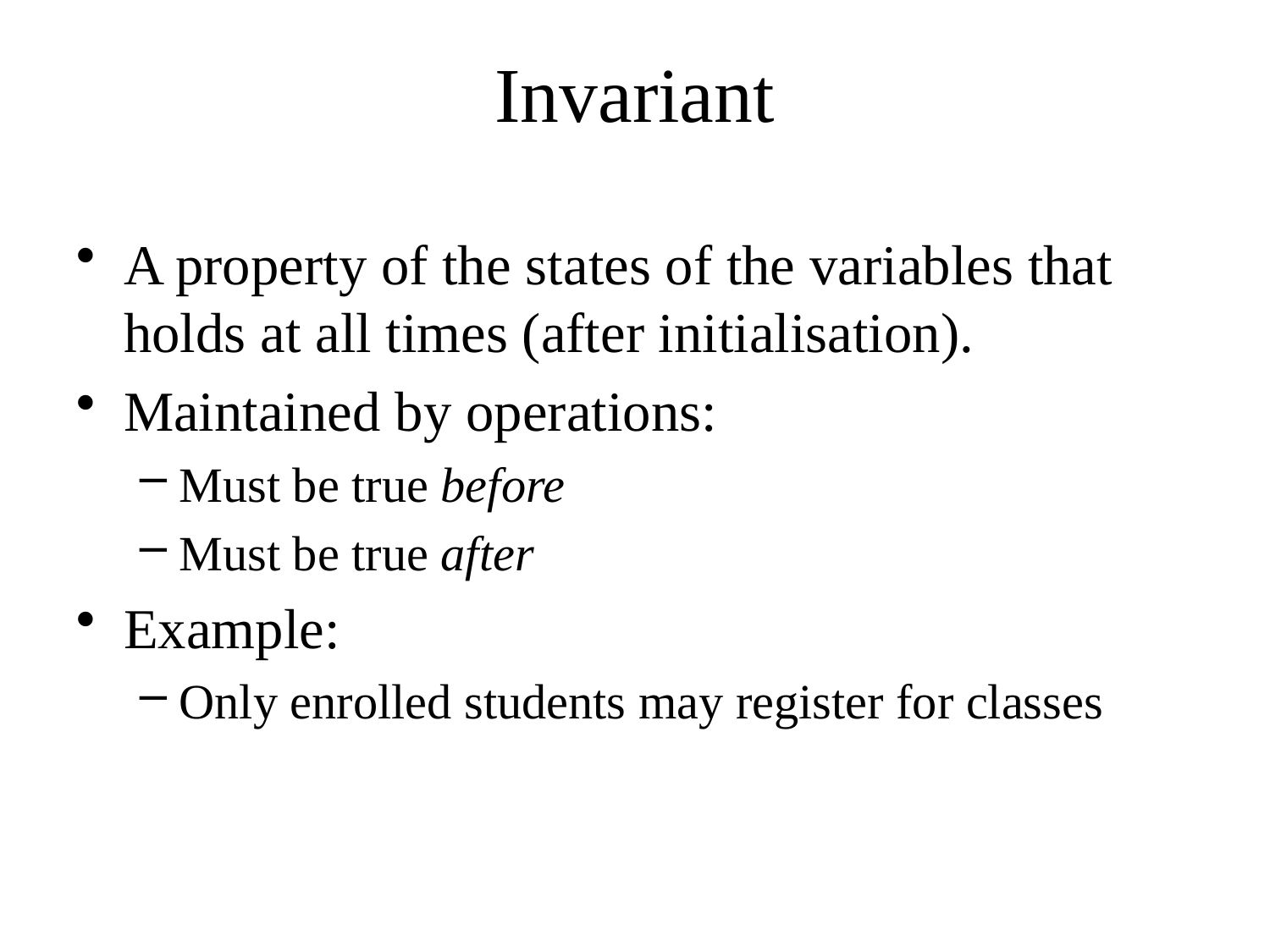

# Invariant
A property of the states of the variables that holds at all times (after initialisation).
Maintained by operations:
Must be true before
Must be true after
Example:
Only enrolled students may register for classes